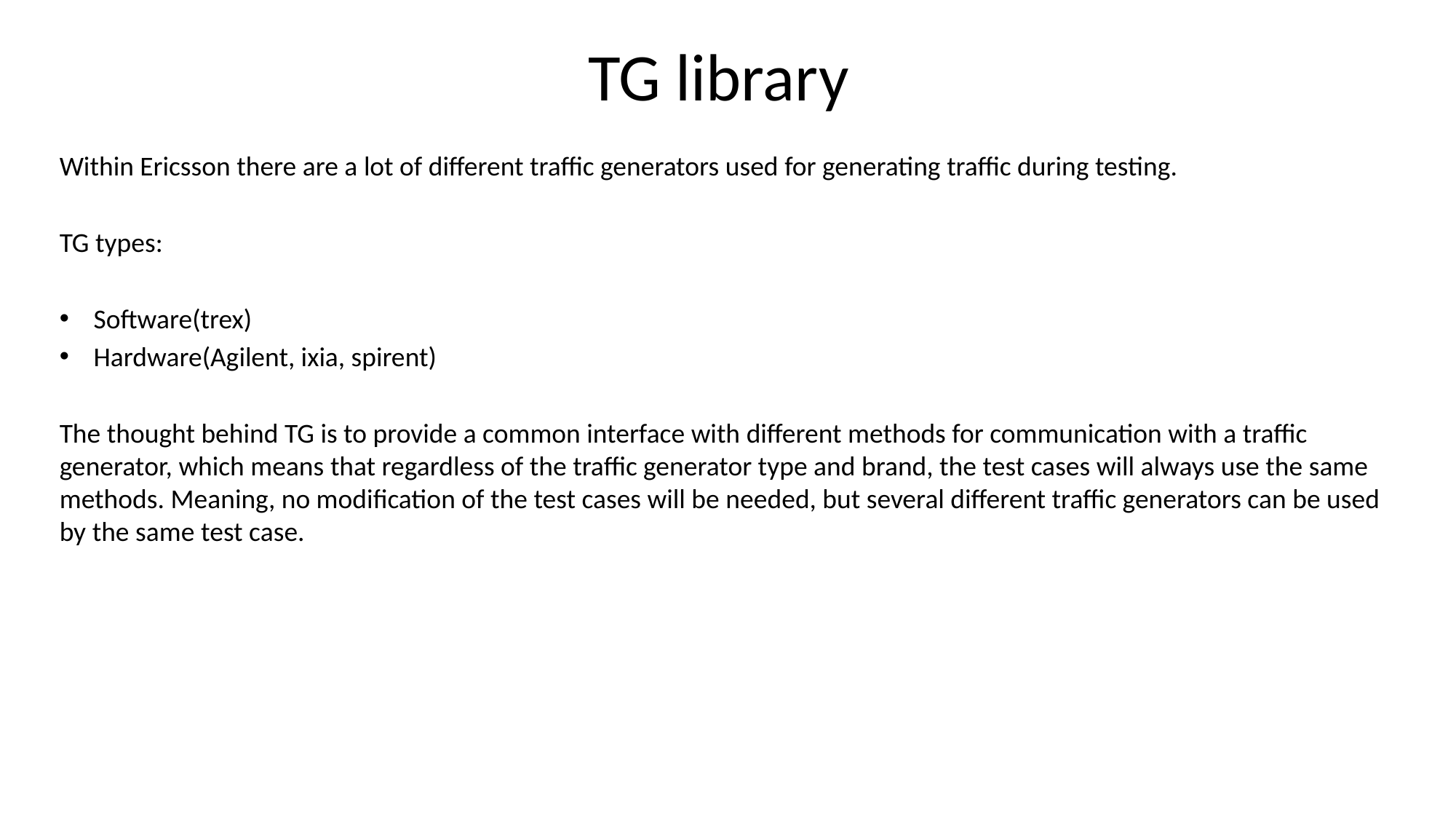

# TG library
Within Ericsson there are a lot of different traffic generators used for generating traffic during testing.

TG types:

Software(trex)
Hardware(Agilent, ixia, spirent)

The thought behind TG is to provide a common interface with different methods for communication with a traffic generator, which means that regardless of the traffic generator type and brand, the test cases will always use the same methods. Meaning, no modification of the test cases will be needed, but several different traffic generators can be used by the same test case.